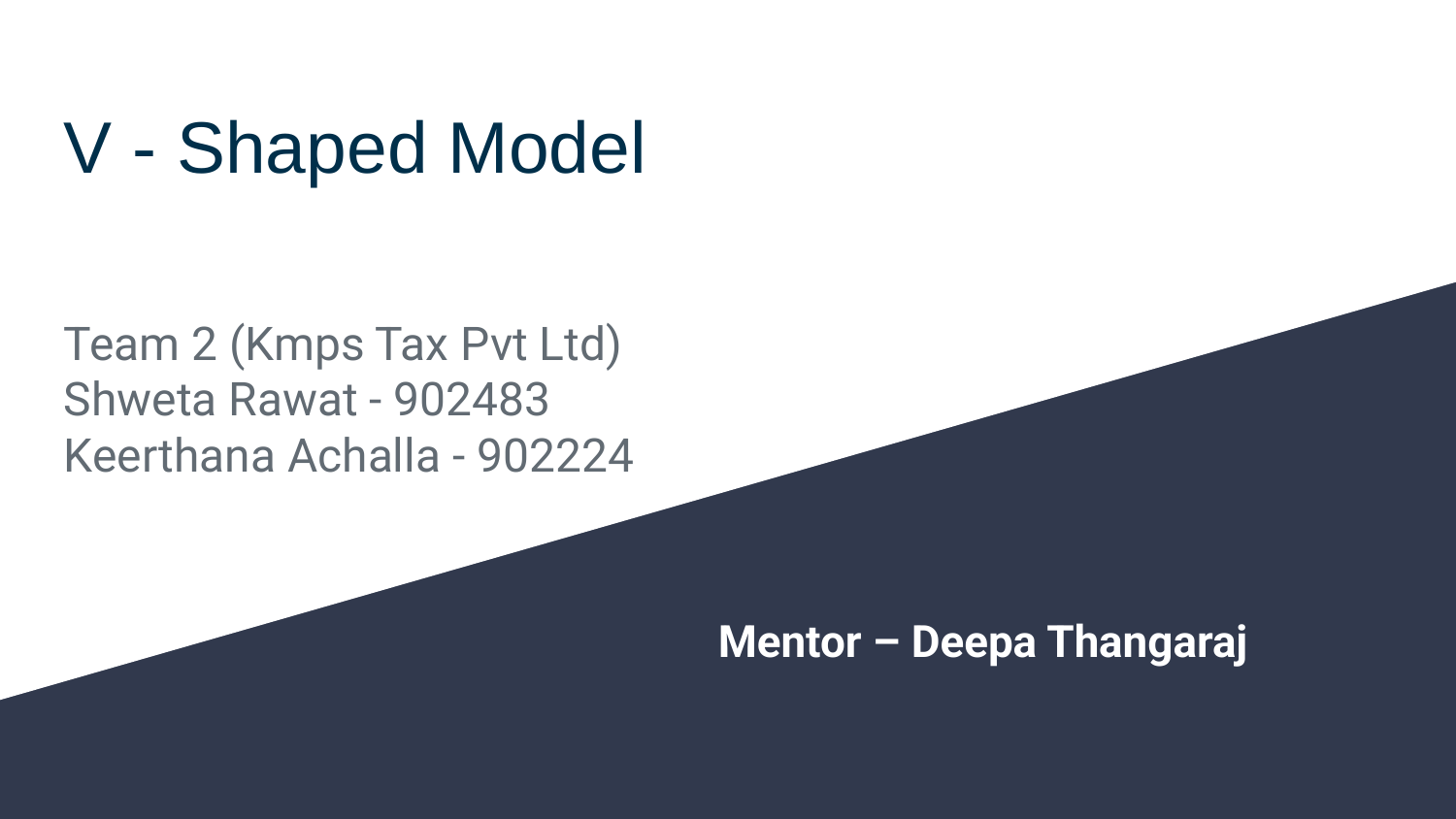

V - Shaped Model
Team 2 (Kmps Tax Pvt Ltd)
Shweta Rawat - 902483
Keerthana Achalla - 902224
Mentor – Deepa Thangaraj